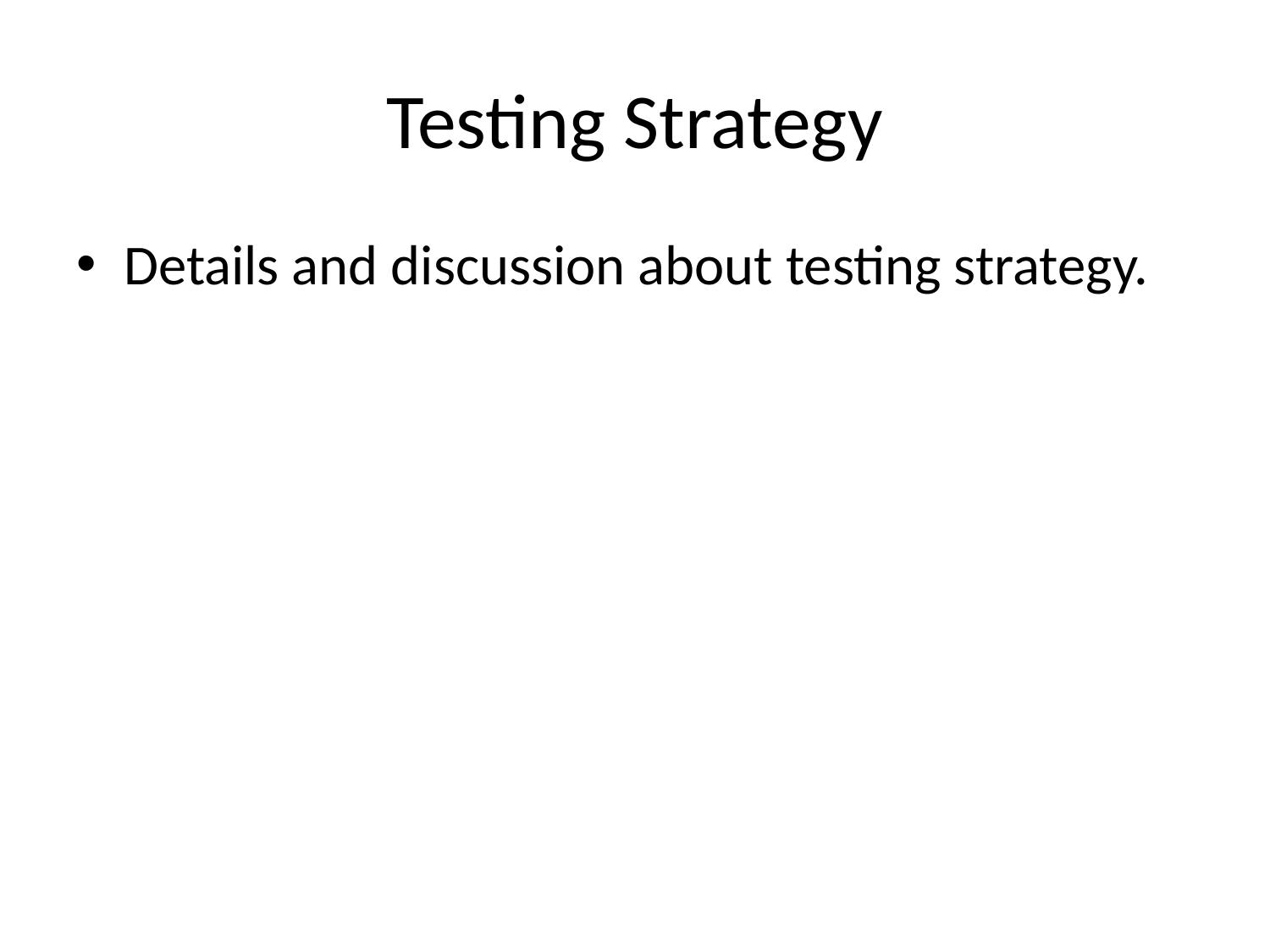

# Testing Strategy
Details and discussion about testing strategy.